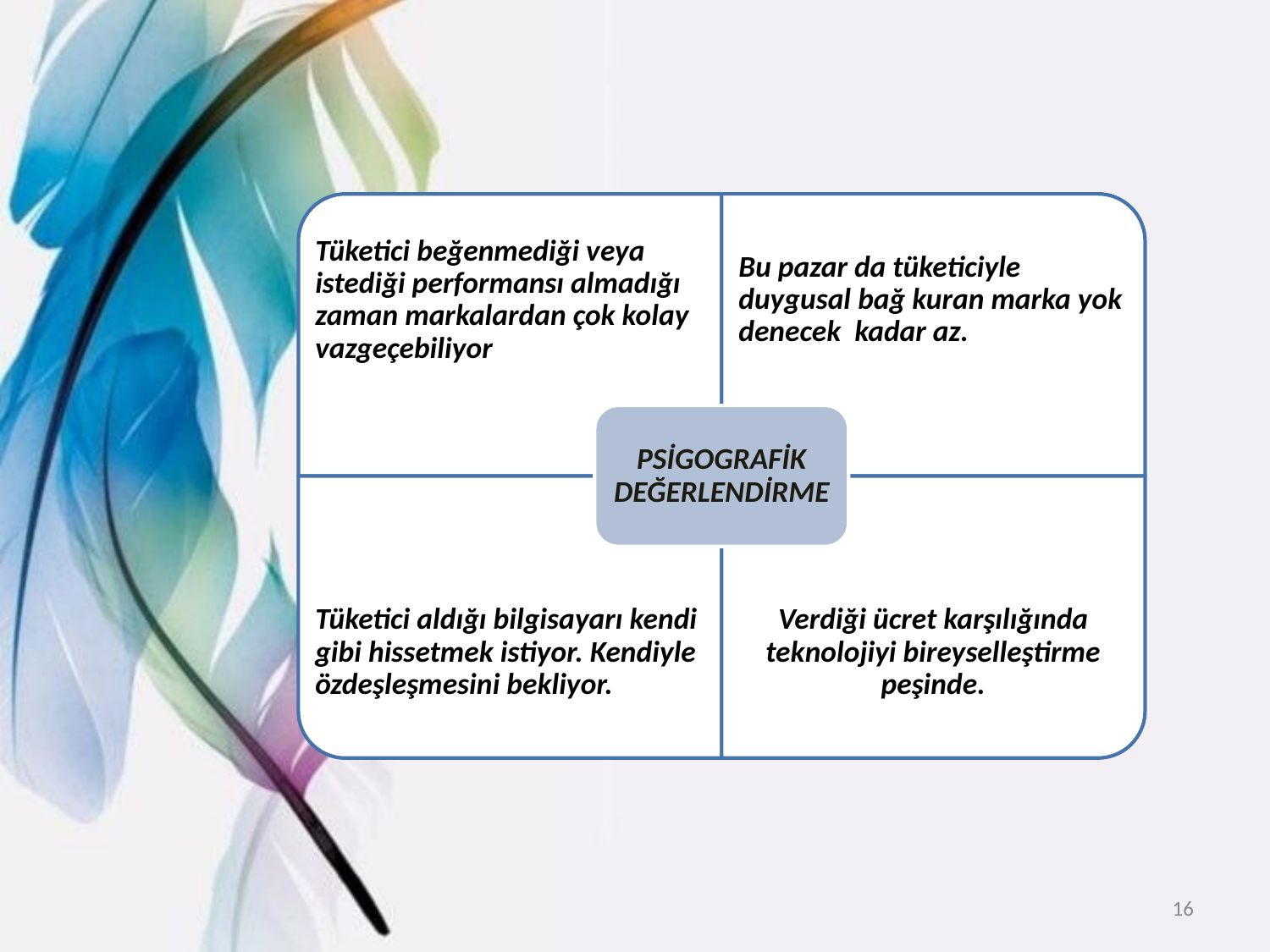

Tüketici beğenmediği veya istediği performansı almadığı zaman markalardan çok kolay vazgeçebiliyor

Bu pazar da tüketiciyle duygusal bağ kuran marka yok denecek  kadar az.

PSİGOGRAFİK DEĞERLENDİRME

Tüketici aldığı bilgisayarı kendi gibi hissetmek istiyor. Kendiyle özdeşleşmesini bekliyor.
Verdiği ücret karşılığında teknolojiyi bireyselleştirme peşinde.
16